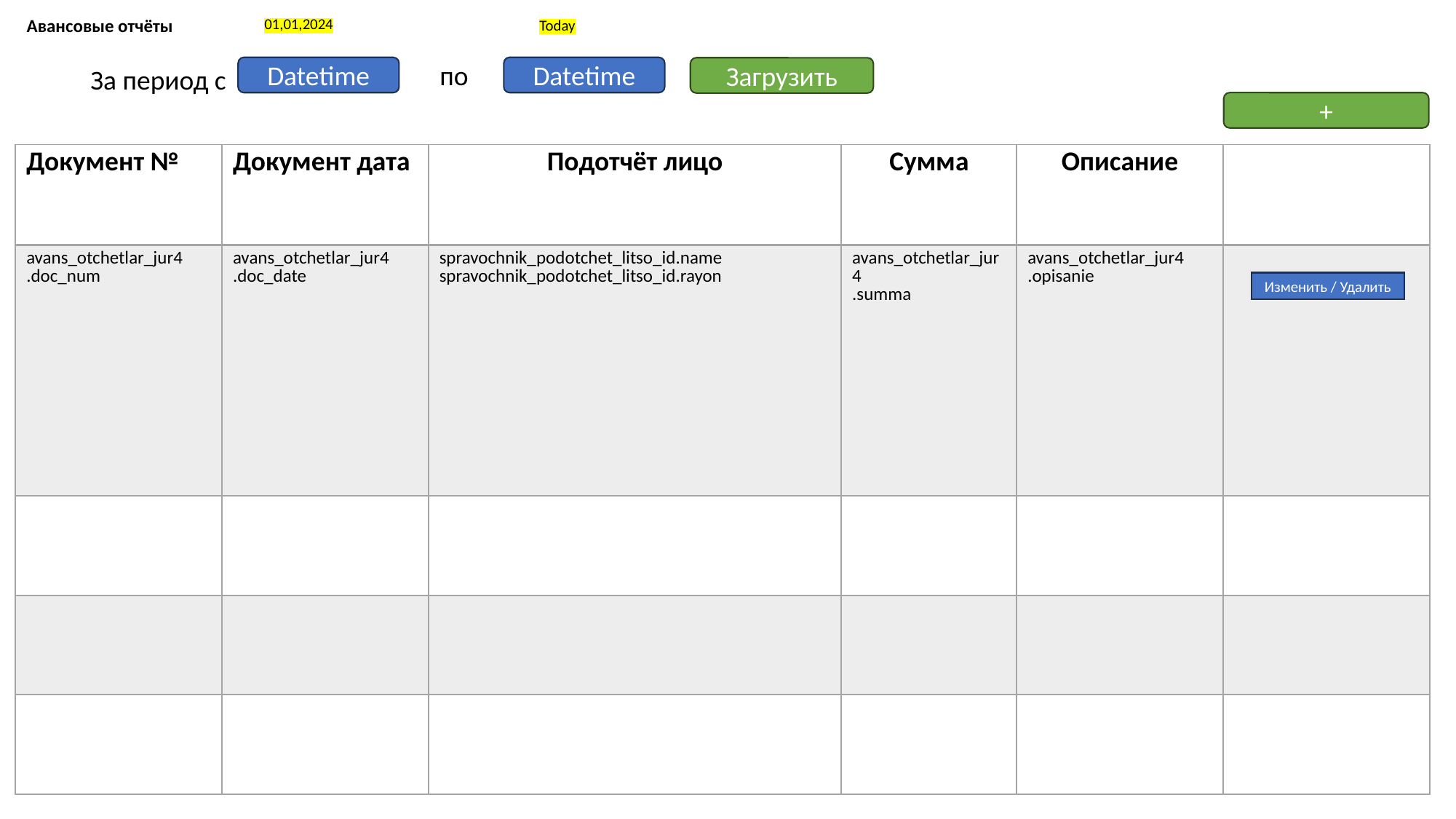

Авансовые отчёты
01,01,2024
Today
по
За период с
Datetime
Datetime
Загрузить
+
| Документ № | Документ дата | Подотчёт лицо | Сумма | Описание |  |
| --- | --- | --- | --- | --- | --- |
| avans\_otchetlar\_jur4 .doc\_num | avans\_otchetlar\_jur4 .doc\_date | spravochnik\_podotchet\_litso\_id.name spravochnik\_podotchet\_litso\_id.rayon | avans\_otchetlar\_jur4 .summa | avans\_otchetlar\_jur4 .opisanie |  |
|  |  |  |  |  |  |
|  |  |  |  |  |  |
|  |  |  |  |  |  |
Изменить / Удалить